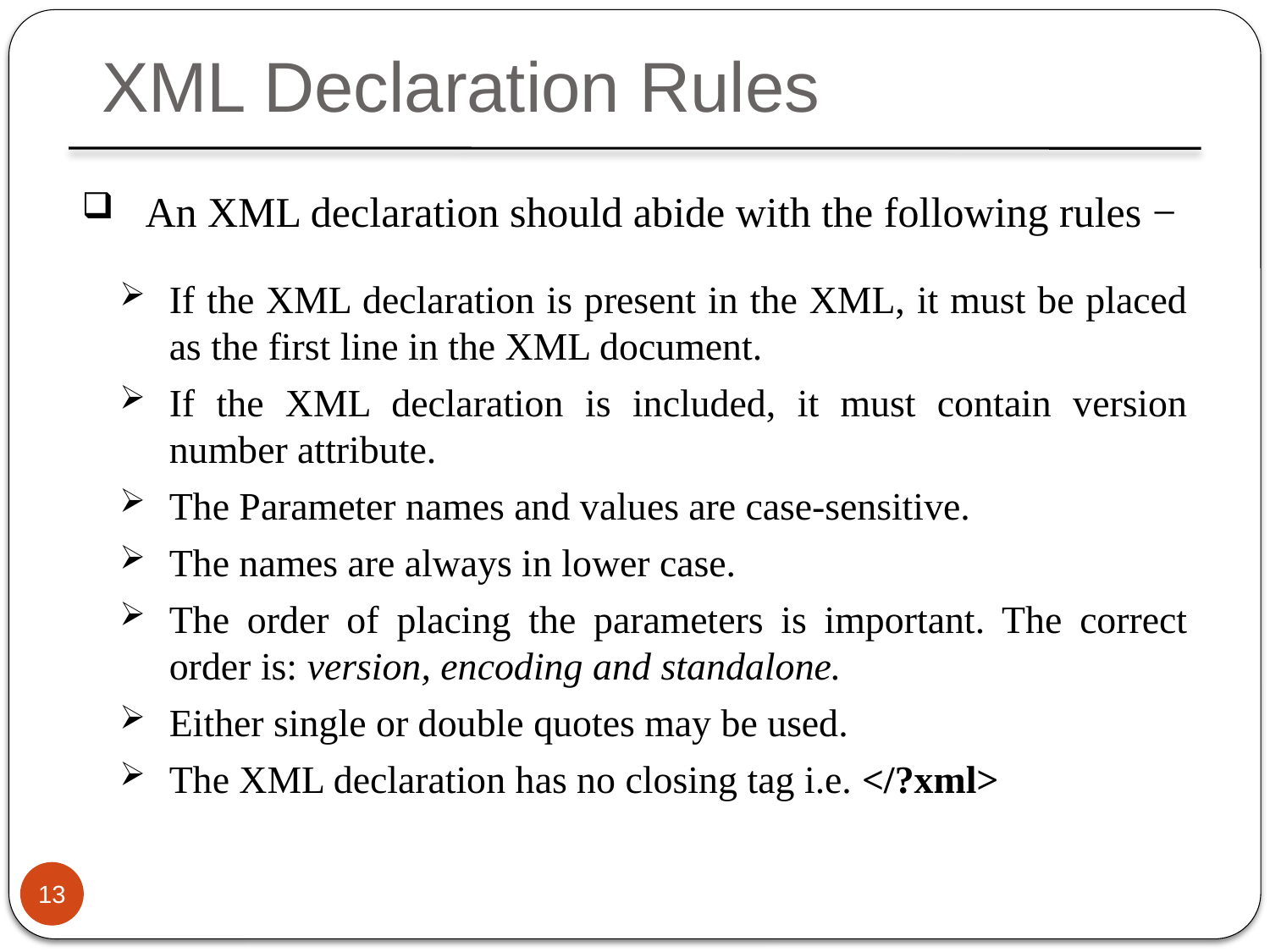

XML Declaration Rules
An XML declaration should abide with the following rules −

If the XML declaration is present in the XML, it must be placed as the first line in the XML document.
If the XML declaration is included, it must contain version number attribute.
The Parameter names and values are case-sensitive.
The names are always in lower case.
The order of placing the parameters is important. The correct order is: version, encoding and standalone.
Either single or double quotes may be used.
The XML declaration has no closing tag i.e. </?xml>

13